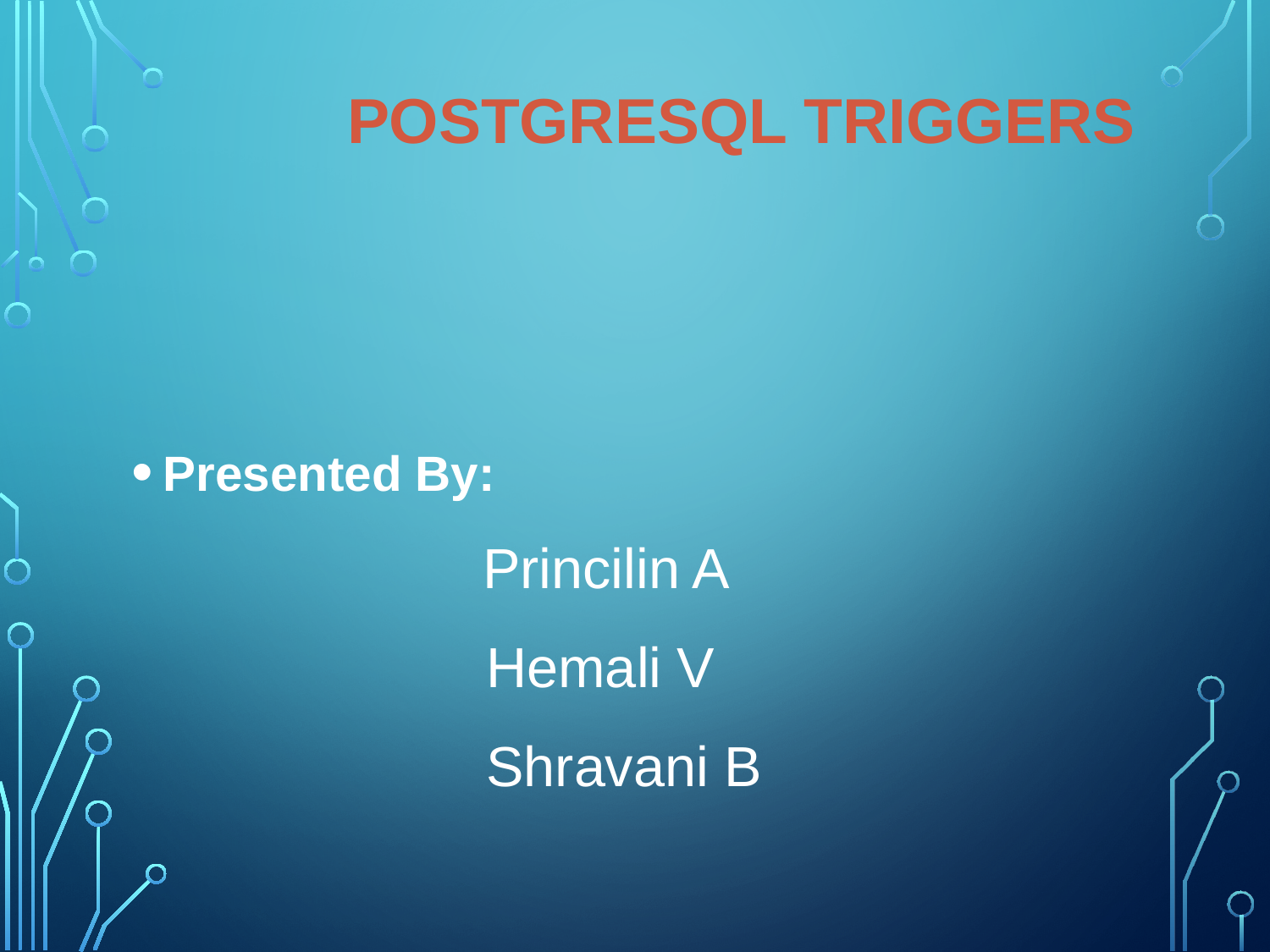

# PostgreSQL Triggers

Presented By:
          Princilin A
       Hemali V
       Shravani B